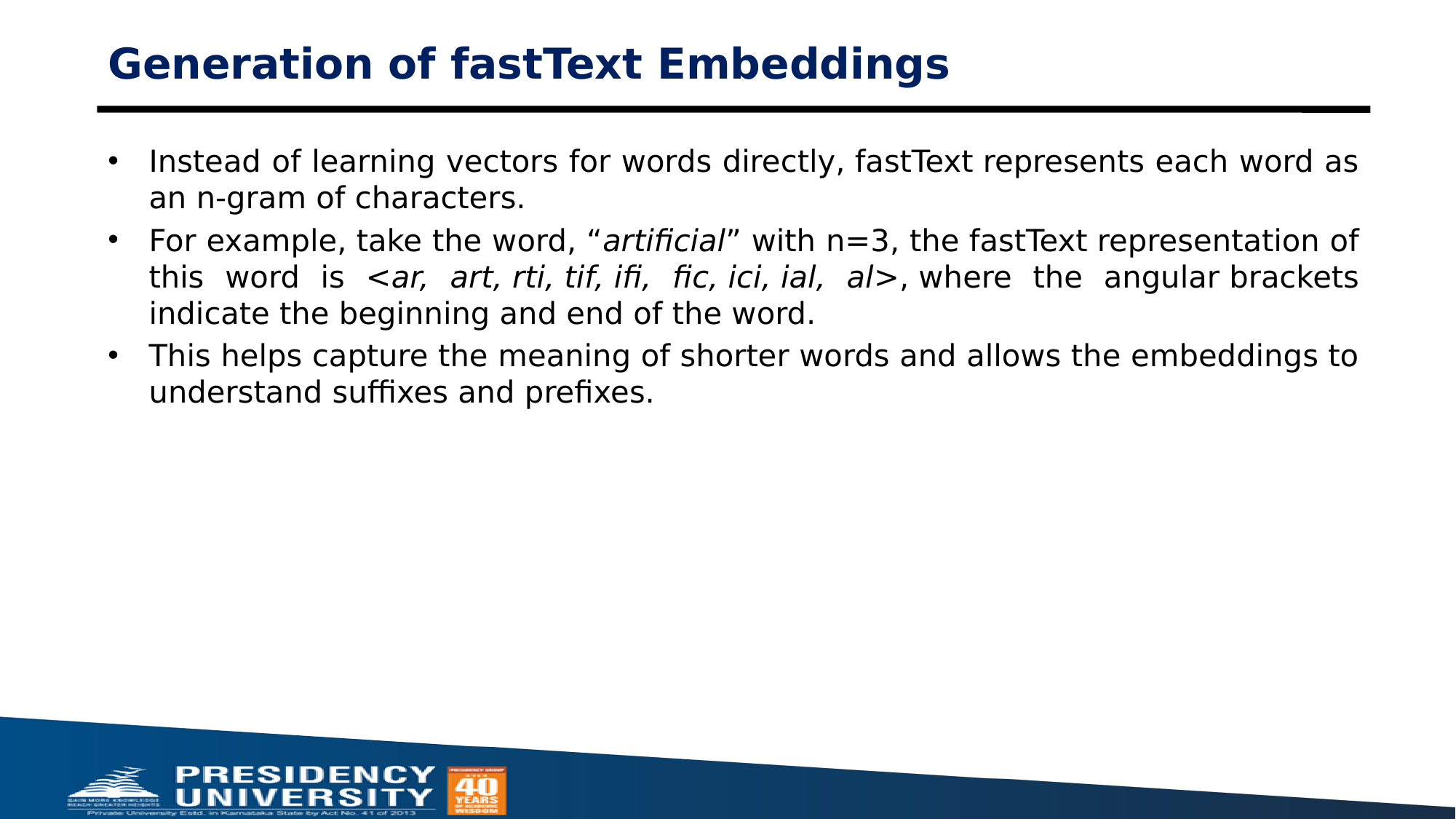

# Generation of fastText Embeddings
Instead of learning vectors for words directly, fastText represents each word as an n-gram of characters.
For example, take the word, “artificial” with n=3, the fastText representation of this word is <ar, art, rti, tif, ifi, fic, ici, ial, al>, where the angular brackets indicate the beginning and end of the word.
This helps capture the meaning of shorter words and allows the embeddings to understand suffixes and prefixes.